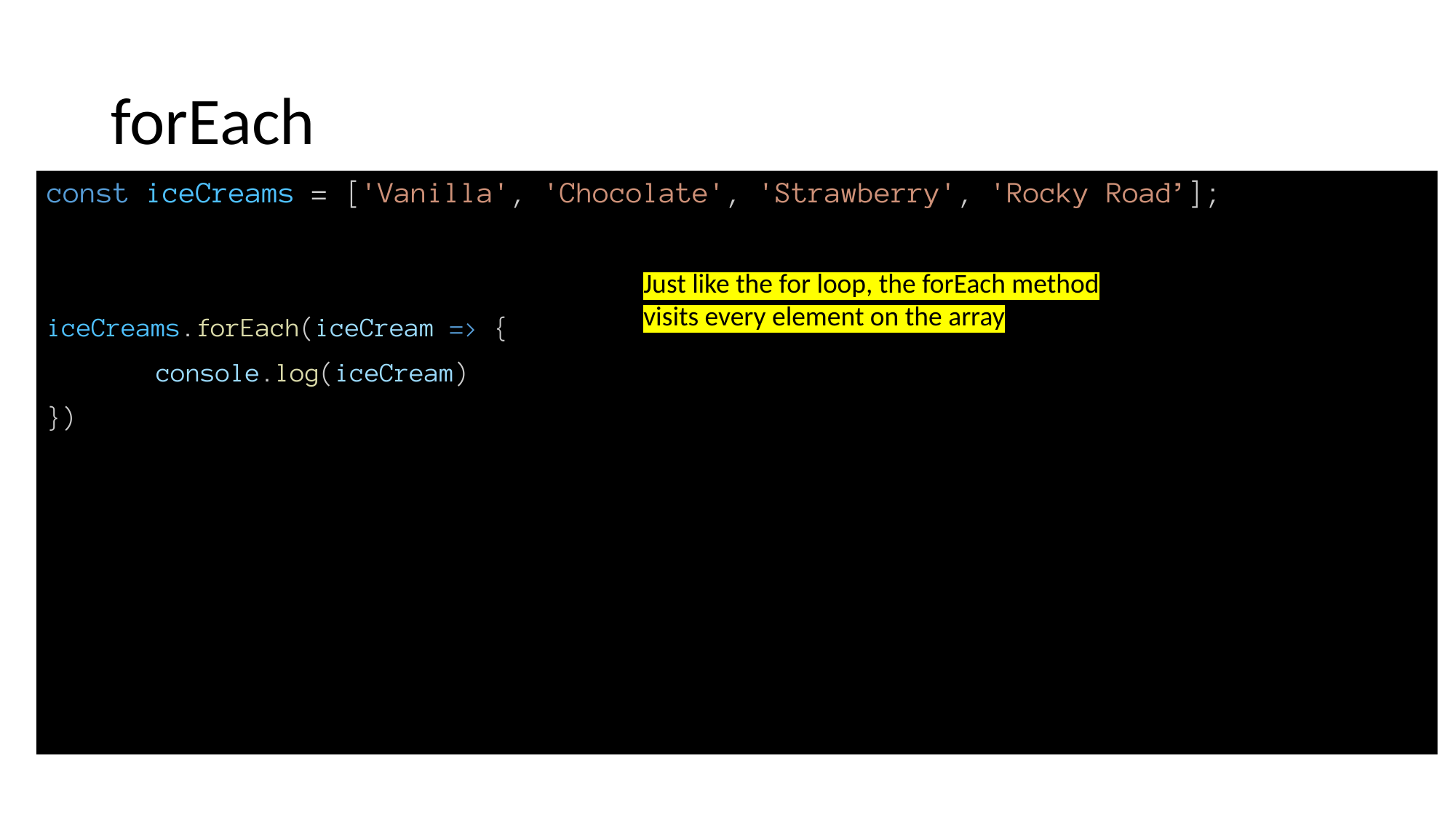

# forEach
const iceCreams = ['Vanilla', 'Chocolate', 'Strawberry', 'Rocky Road’];

iceCreams.forEach(iceCream => {
	console.log(iceCream)
})

Just like the for loop, the forEach method visits every element on the array